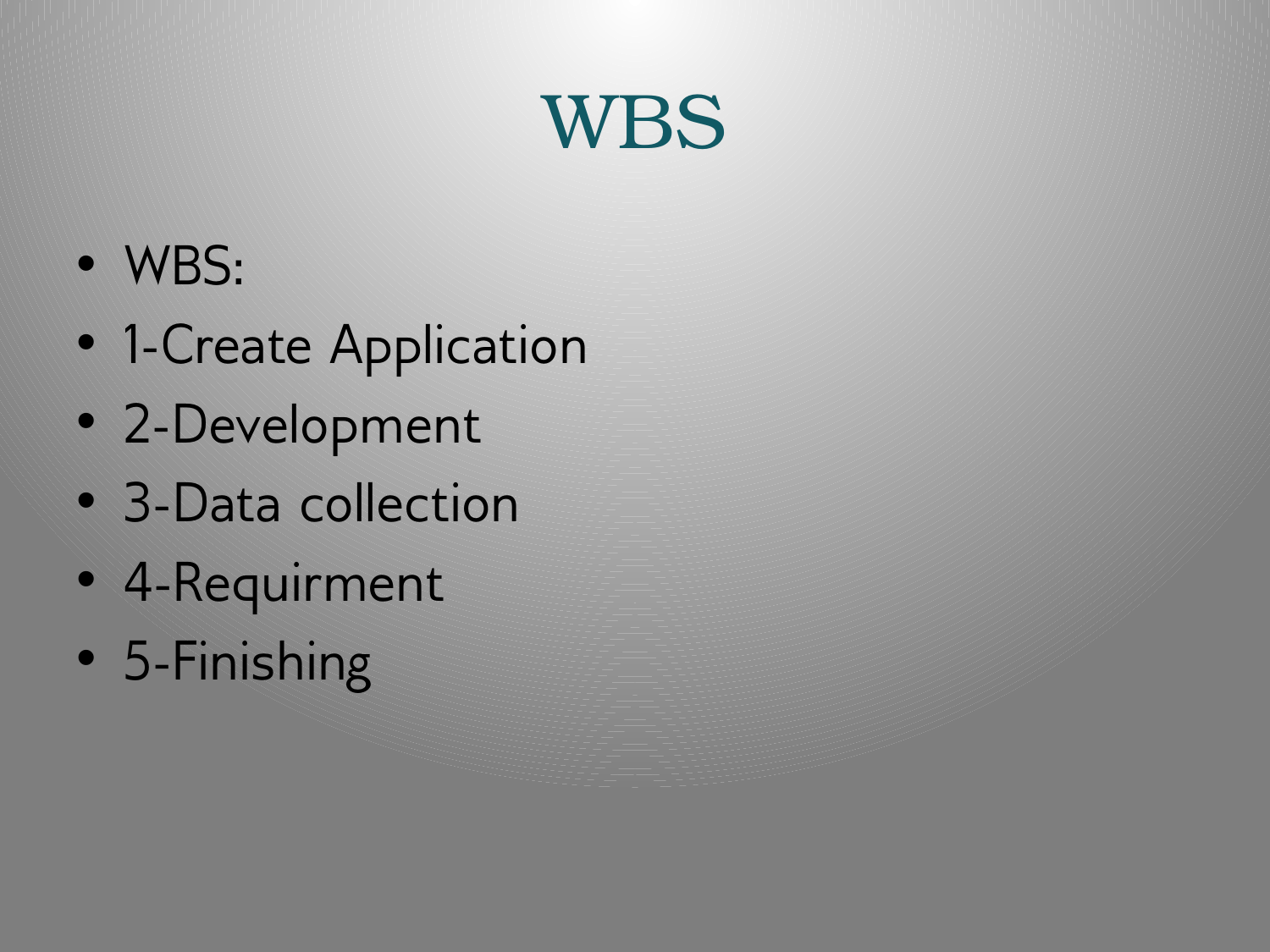

# WBS
WBS:
1-Create Application
2-Development
3-Data collection
4-Requirment
5-Finishing